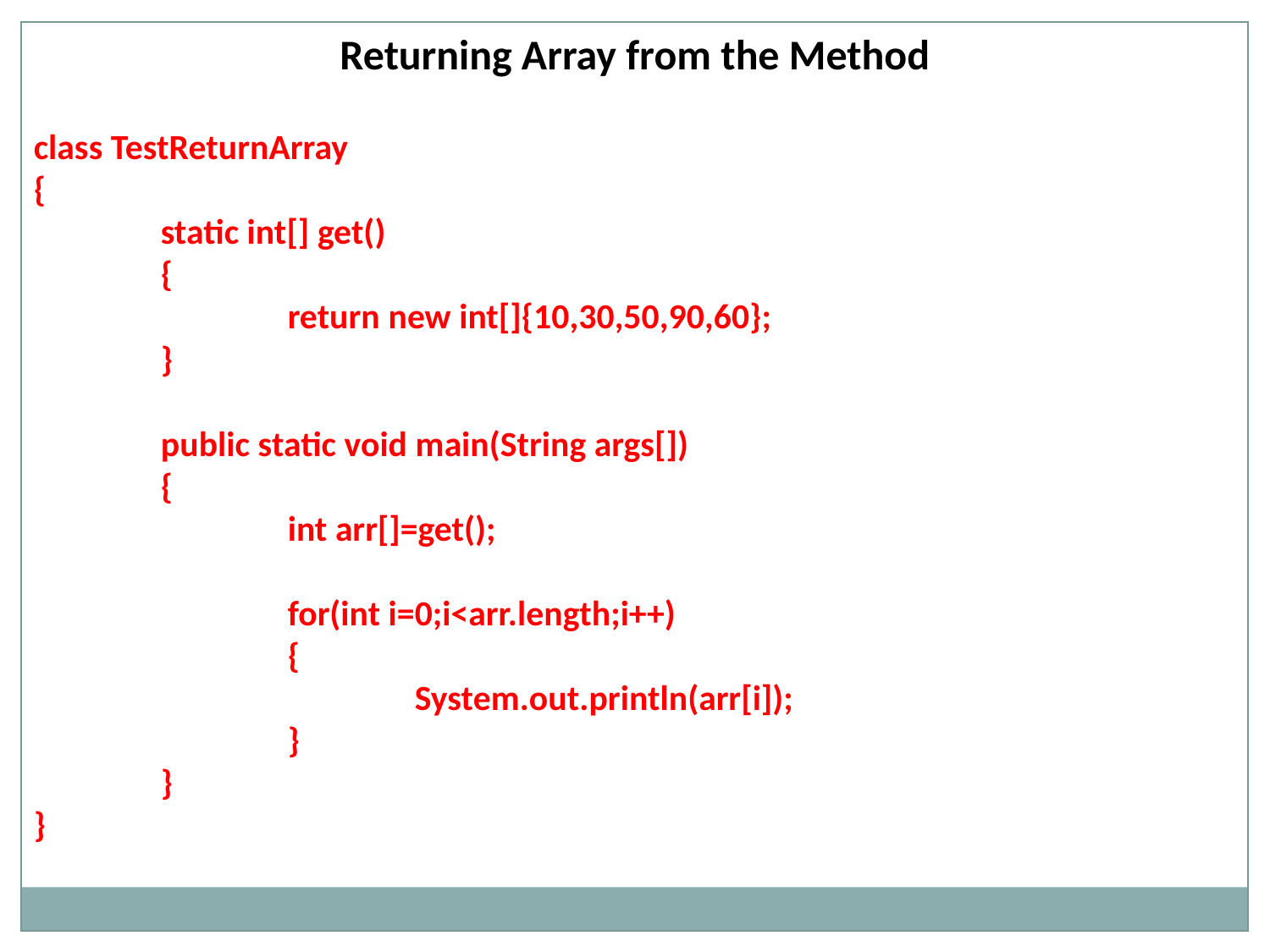

Returning Array from the Method

class TestReturnArray
{
	static int[] get()
	{
		return new int[]{10,30,50,90,60};
	}

	public static void main(String args[])
	{
		int arr[]=get();

		for(int i=0;i<arr.length;i++)
		{
			System.out.println(arr[i]);
		}
	}
}